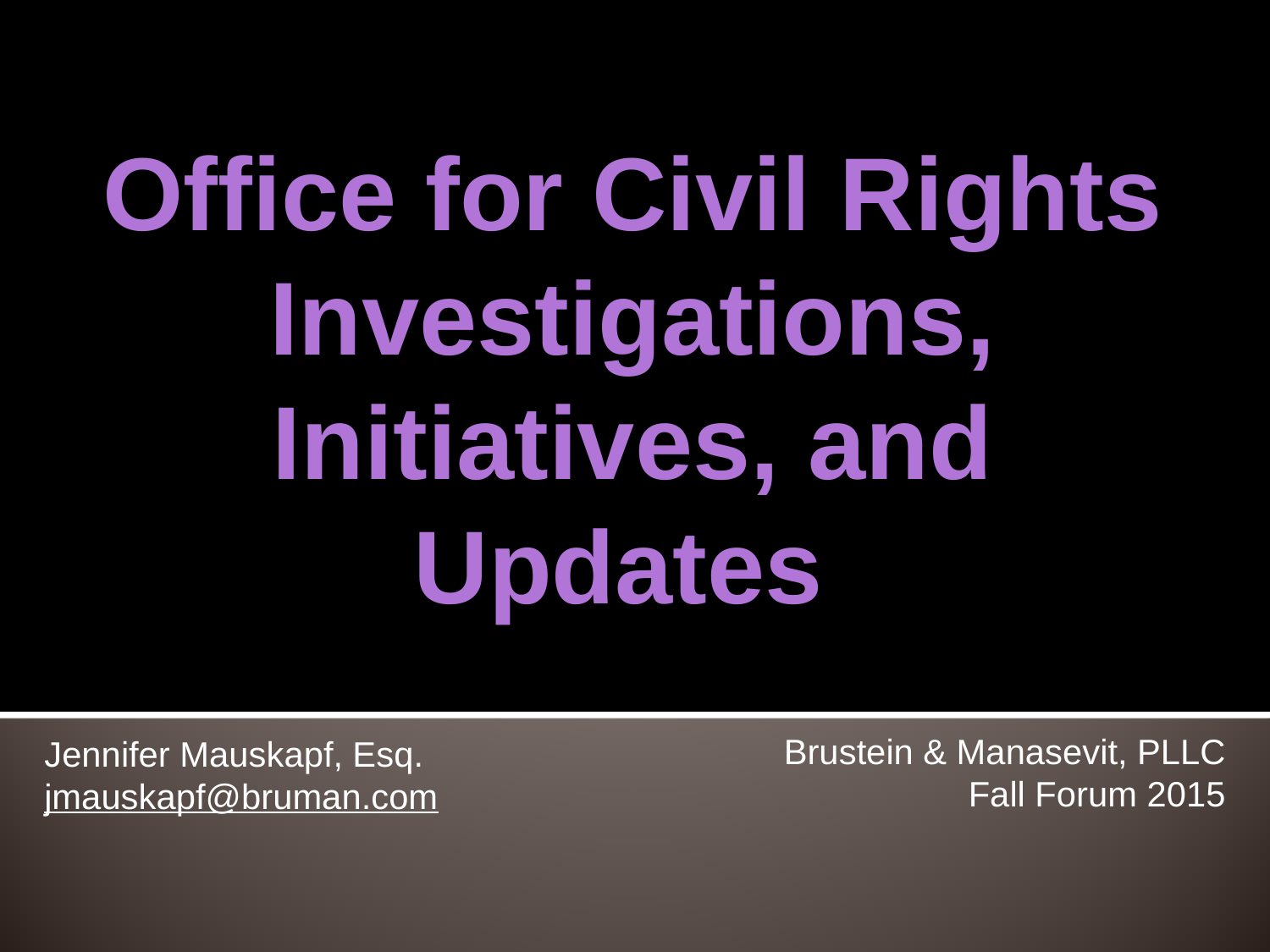

# Office for Civil Rights Investigations, Initiatives, and Updates
Brustein & Manasevit, PLLC
Fall Forum 2015
Jennifer Mauskapf, Esq.
jmauskapf@bruman.com